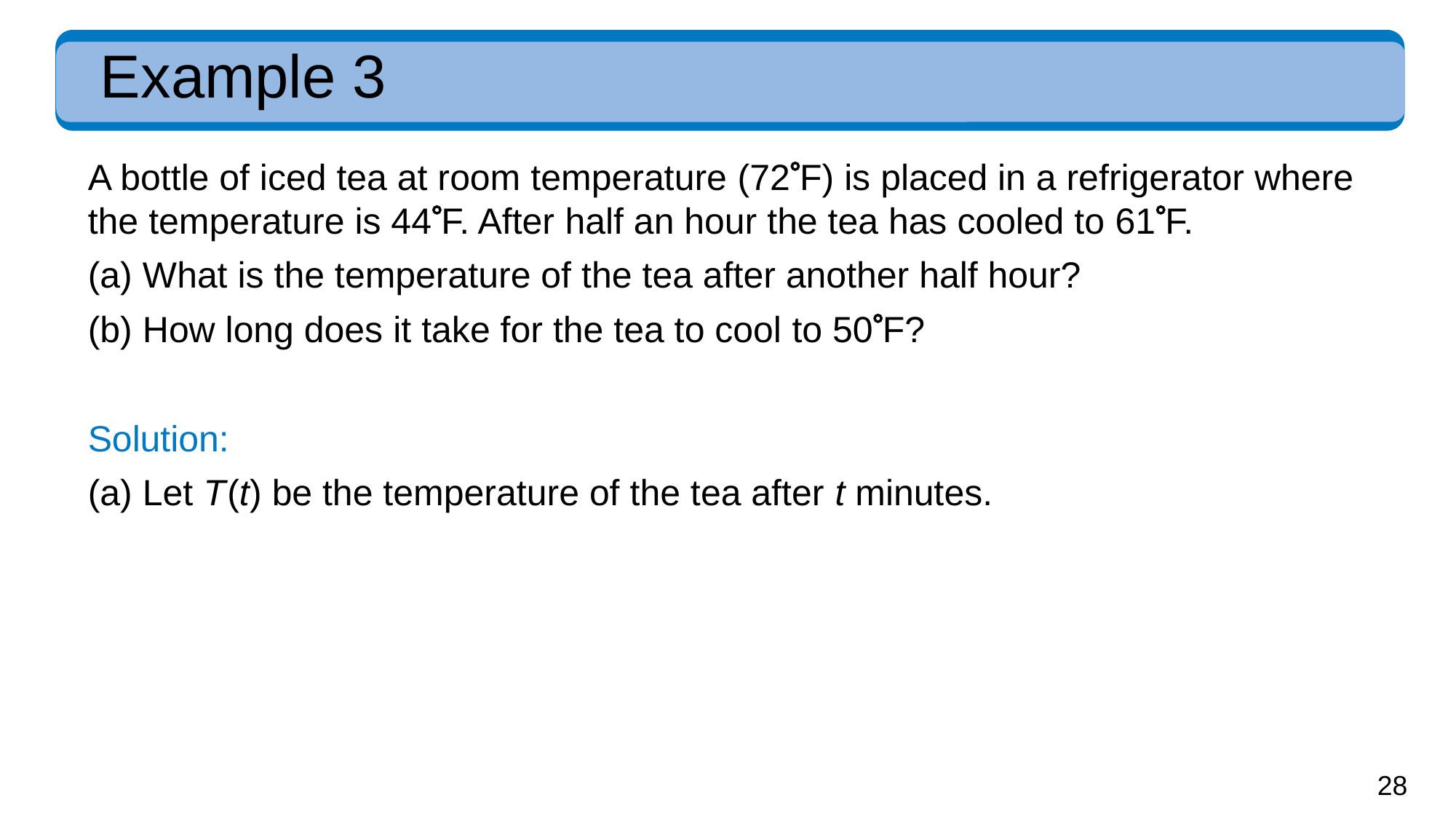

# Example 3
A bottle of iced tea at room temperature (72°F) is placed in a refrigerator where the temperature is 44°F. After half an hour the tea has cooled to 61°F.
(a) What is the temperature of the tea after another half hour?
(b) How long does it take for the tea to cool to 50°F?

Solution:
(a) Let T (t) be the temperature of the tea after t minutes.